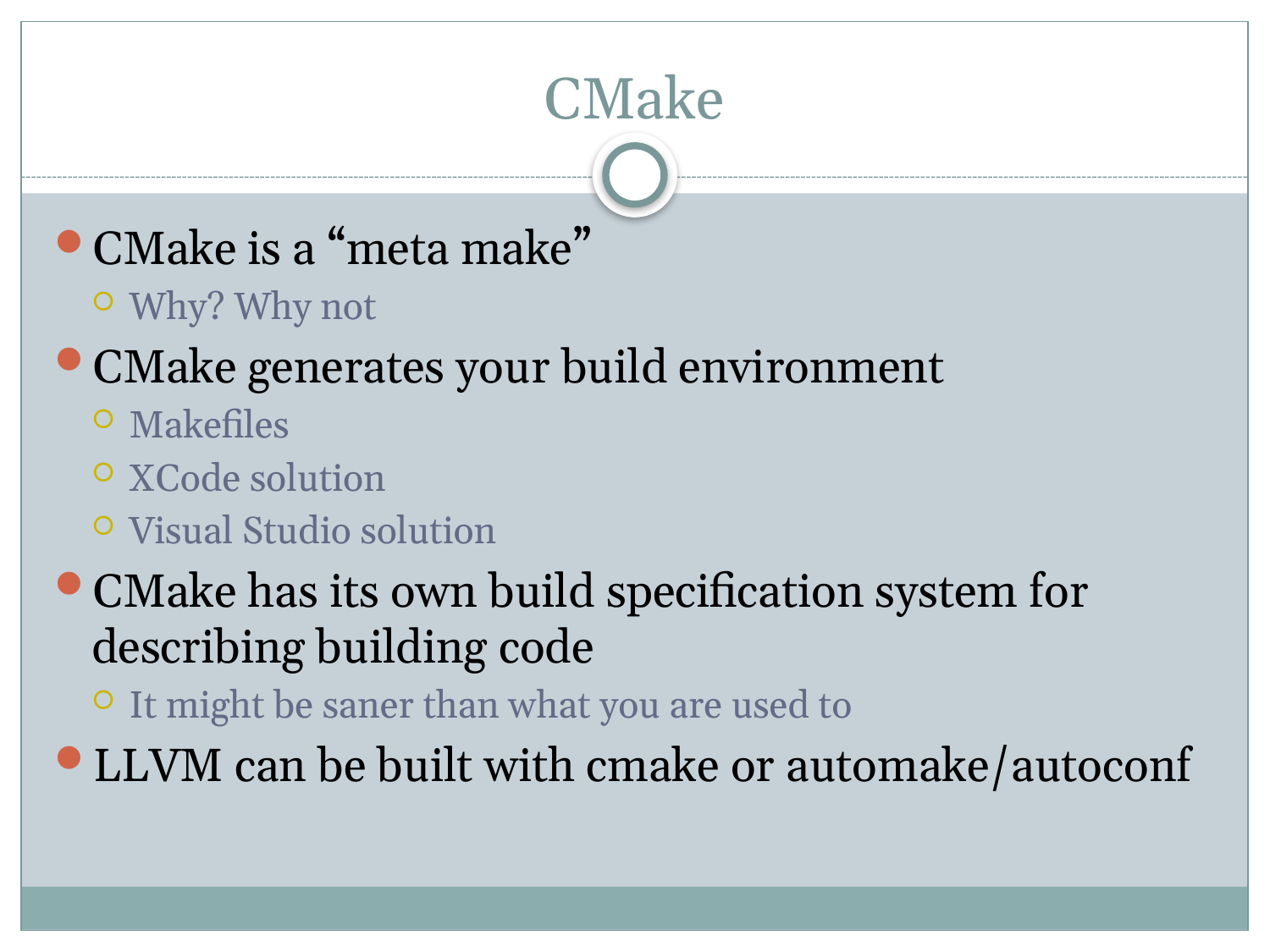

# CMake
CMake is a “meta make”
Why? Why not
CMake generates your build environment
Makefiles
XCode solution
Visual Studio solution
CMake has its own build specification system for describing building code
It might be saner than what you are used to
LLVM can be built with cmake or automake/autoconf